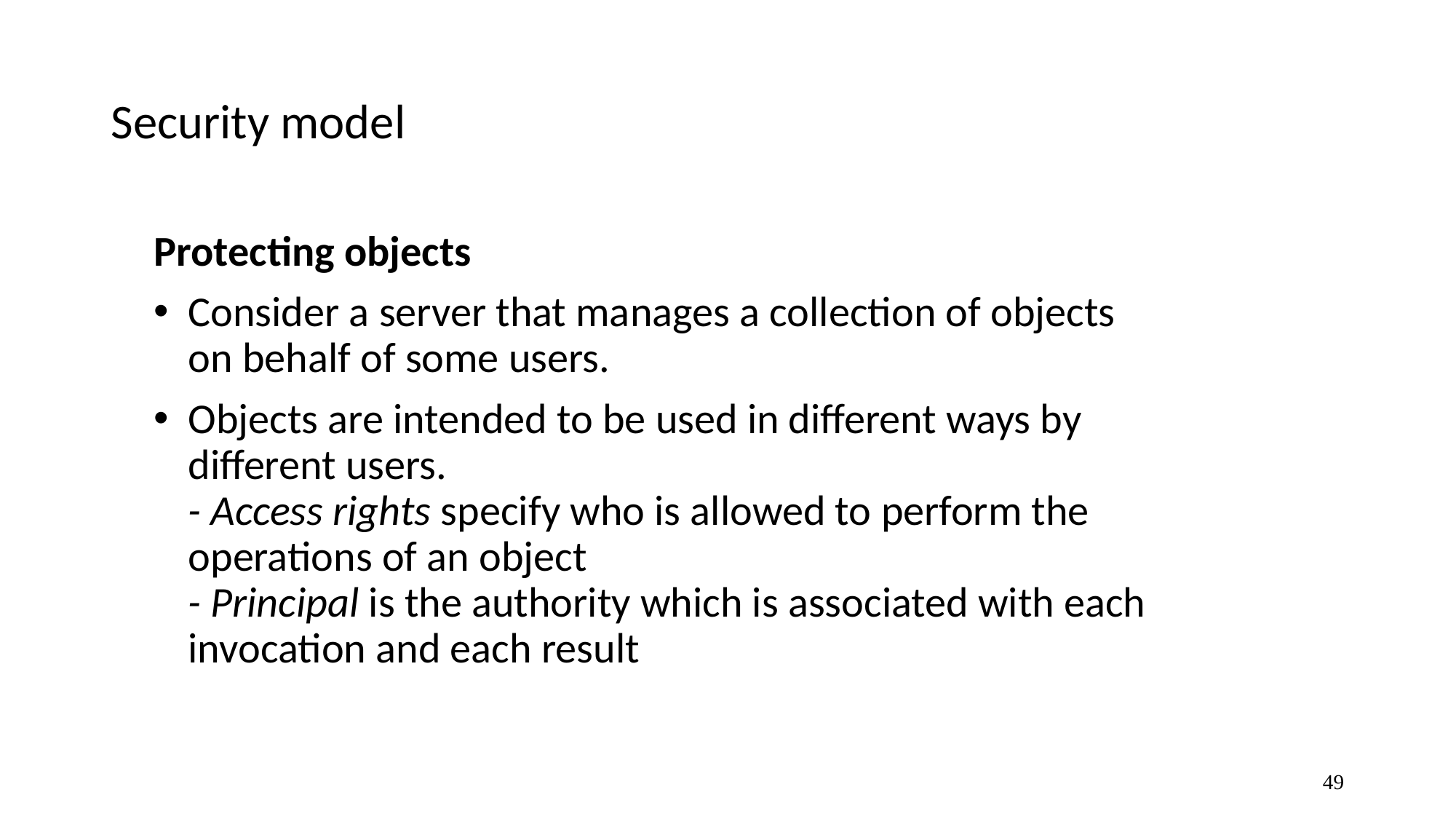

# Security model
Protecting objects
Consider a server that manages a collection of objects on behalf of some users.
Objects are intended to be used in different ways by different users.
- Access rights specify who is allowed to perform the operations of an object
- Principal is the authority which is associated with each invocation and each result
49